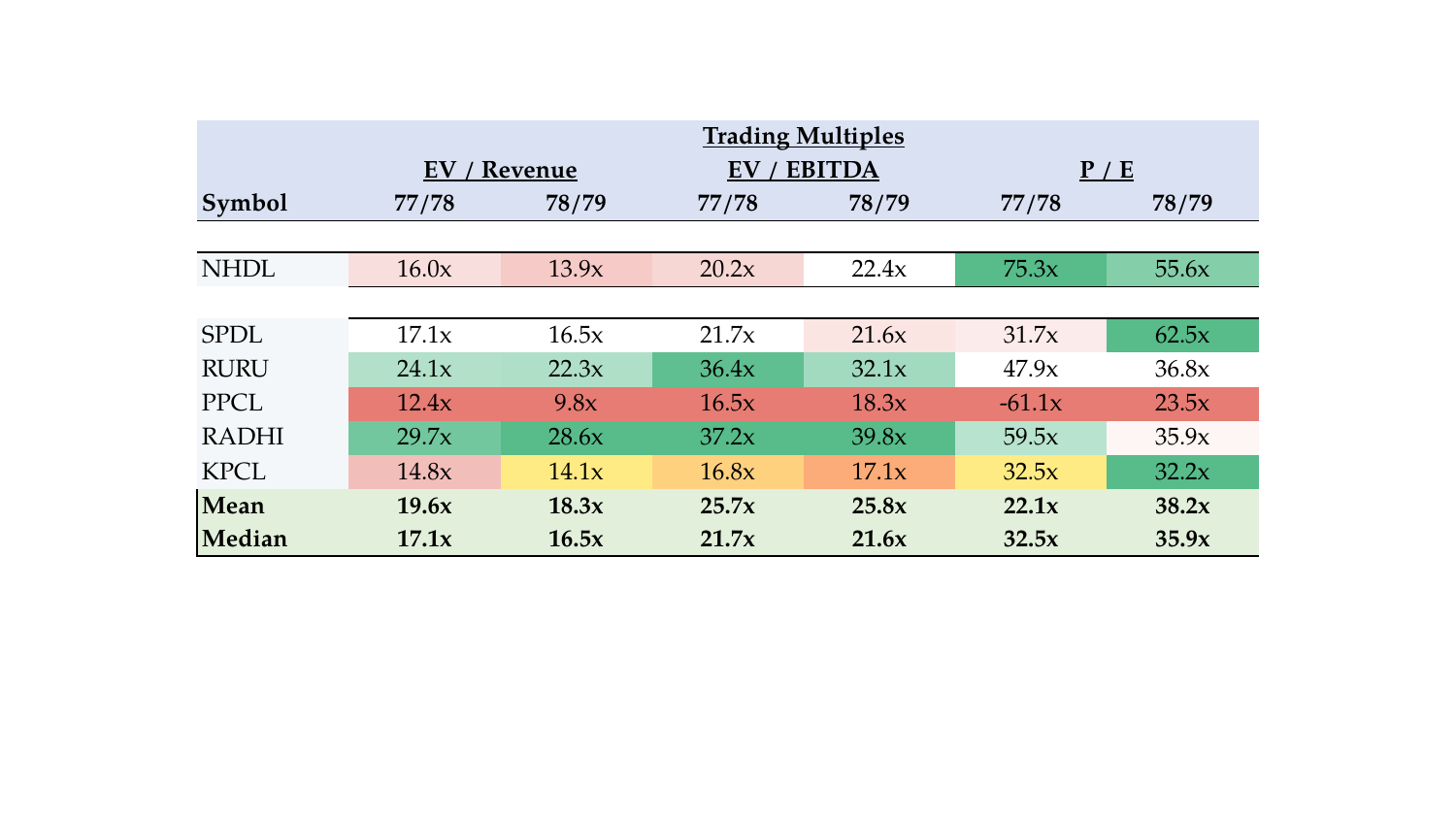

|  | Trading Multiples |  |  |  |  |  |
| --- | --- | --- | --- | --- | --- | --- |
|  | EV / Revenue |  | EV / EBITDA |  | P / E |  |
| Symbol | 77/78 | 78/79 | 77/78 | 78/79 | 77/78 | 78/79 |
|  |  |  |  |  |  |  |
| NHDL | 16.0x | 13.9x | 20.2x | 22.4x | 75.3x | 55.6x |
|  |  |  |  |  |  |  |
| SPDL | 17.1x | 16.5x | 21.7x | 21.6x | 31.7x | 62.5x |
| RURU | 24.1x | 22.3x | 36.4x | 32.1x | 47.9x | 36.8x |
| PPCL | 12.4x | 9.8x | 16.5x | 18.3x | -61.1x | 23.5x |
| RADHI | 29.7x | 28.6x | 37.2x | 39.8x | 59.5x | 35.9x |
| KPCL | 14.8x | 14.1x | 16.8x | 17.1x | 32.5x | 32.2x |
| Mean | 19.6x | 18.3x | 25.7x | 25.8x | 22.1x | 38.2x |
| Median | 17.1x | 16.5x | 21.7x | 21.6x | 32.5x | 35.9x |